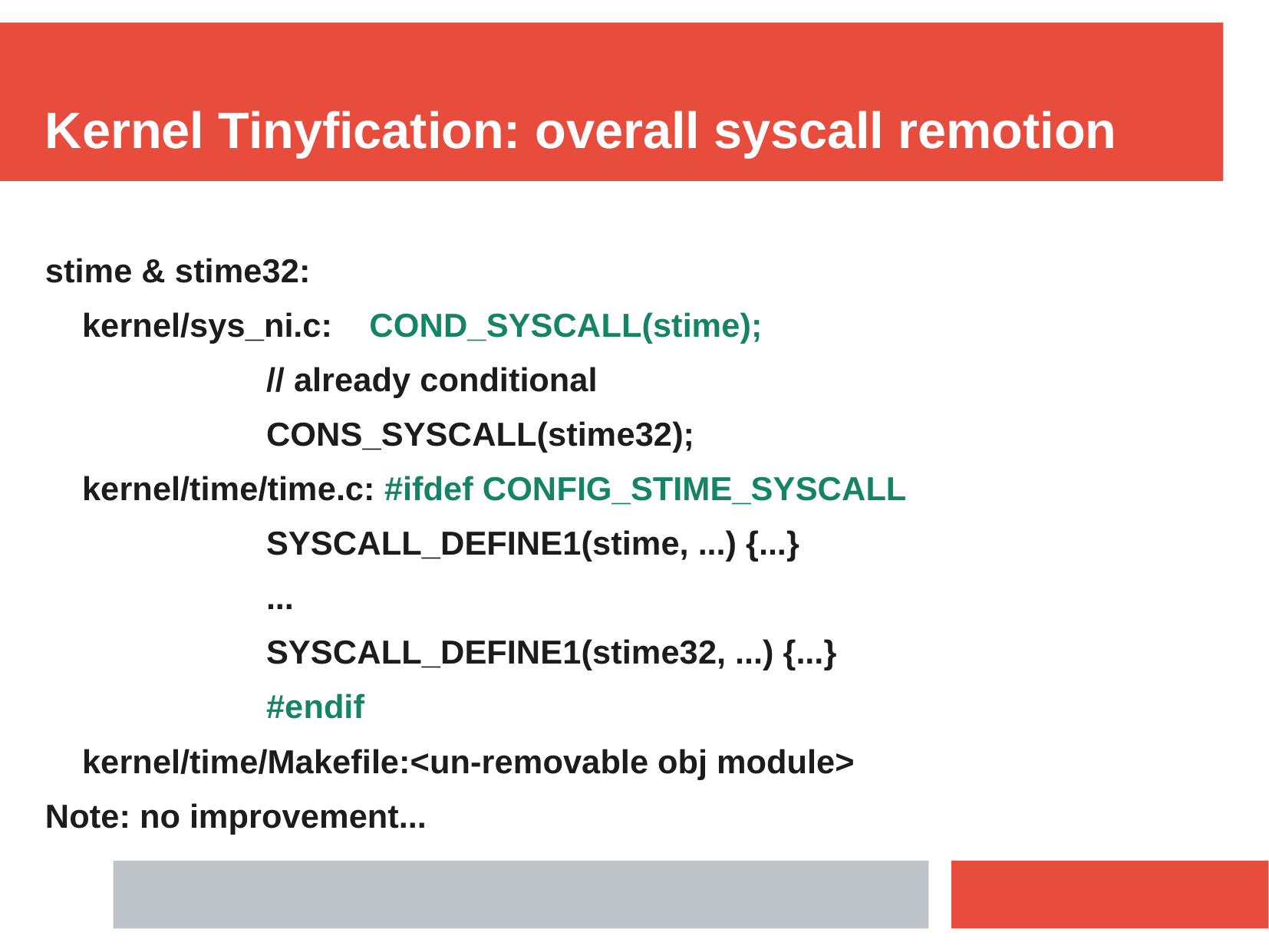

Kernel Tinyfication: overall syscall remotion
stime & stime32:
    kernel/sys_ni.c:    COND_SYSCALL(stime);
                        // already conditional
                        CONS_SYSCALL(stime32);
    kernel/time/time.c: #ifdef CONFIG_STIME_SYSCALL
                        SYSCALL_DEFINE1(stime, ...) {...}
                        ...
                        SYSCALL_DEFINE1(stime32, ...) {...}
                        #endif
    kernel/time/Makefile:<un-removable obj module>
Note: no improvement...